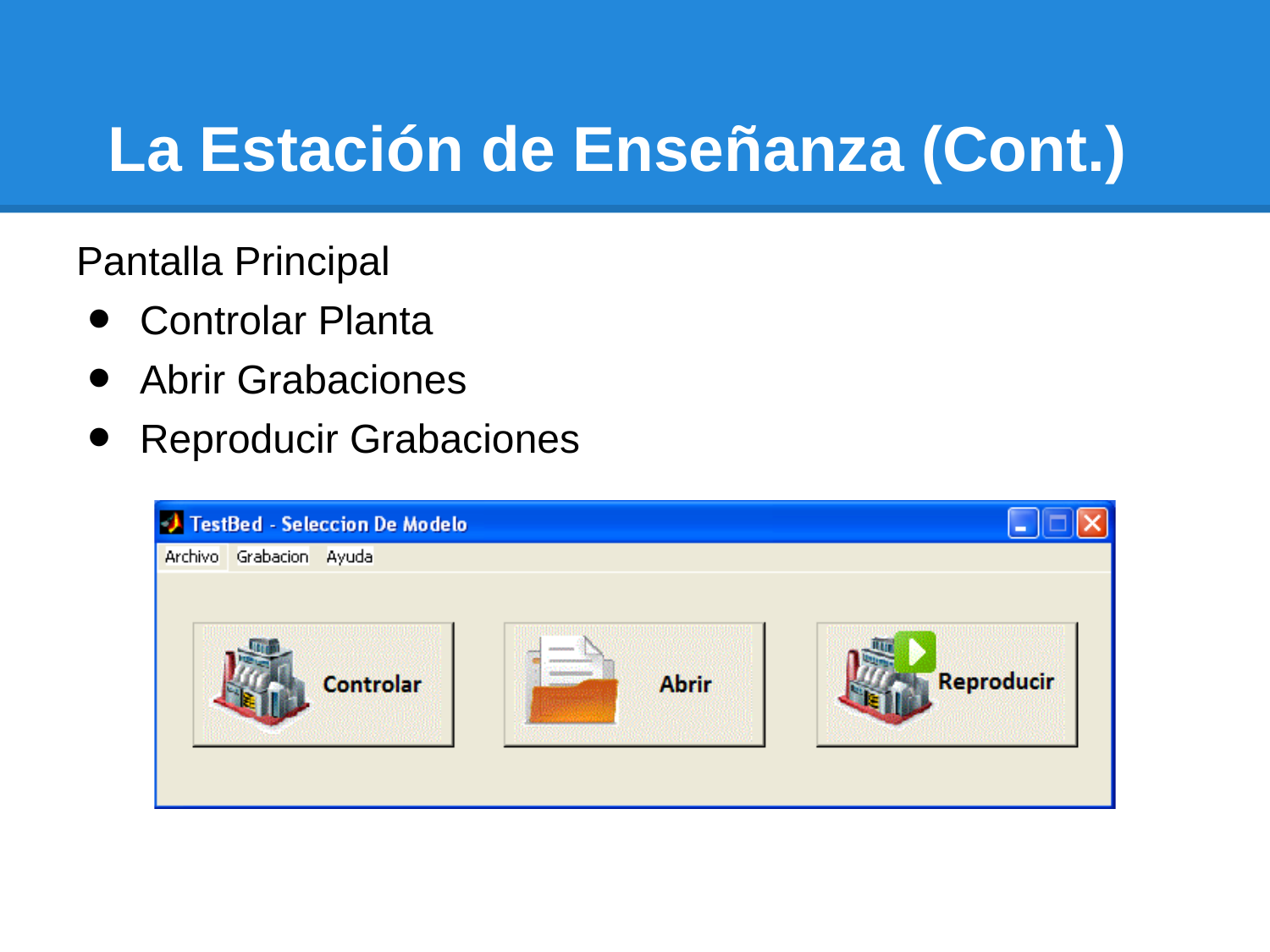

# La Estación de Enseñanza (Cont.)
Pantalla Principal
Controlar Planta
Abrir Grabaciones
Reproducir Grabaciones